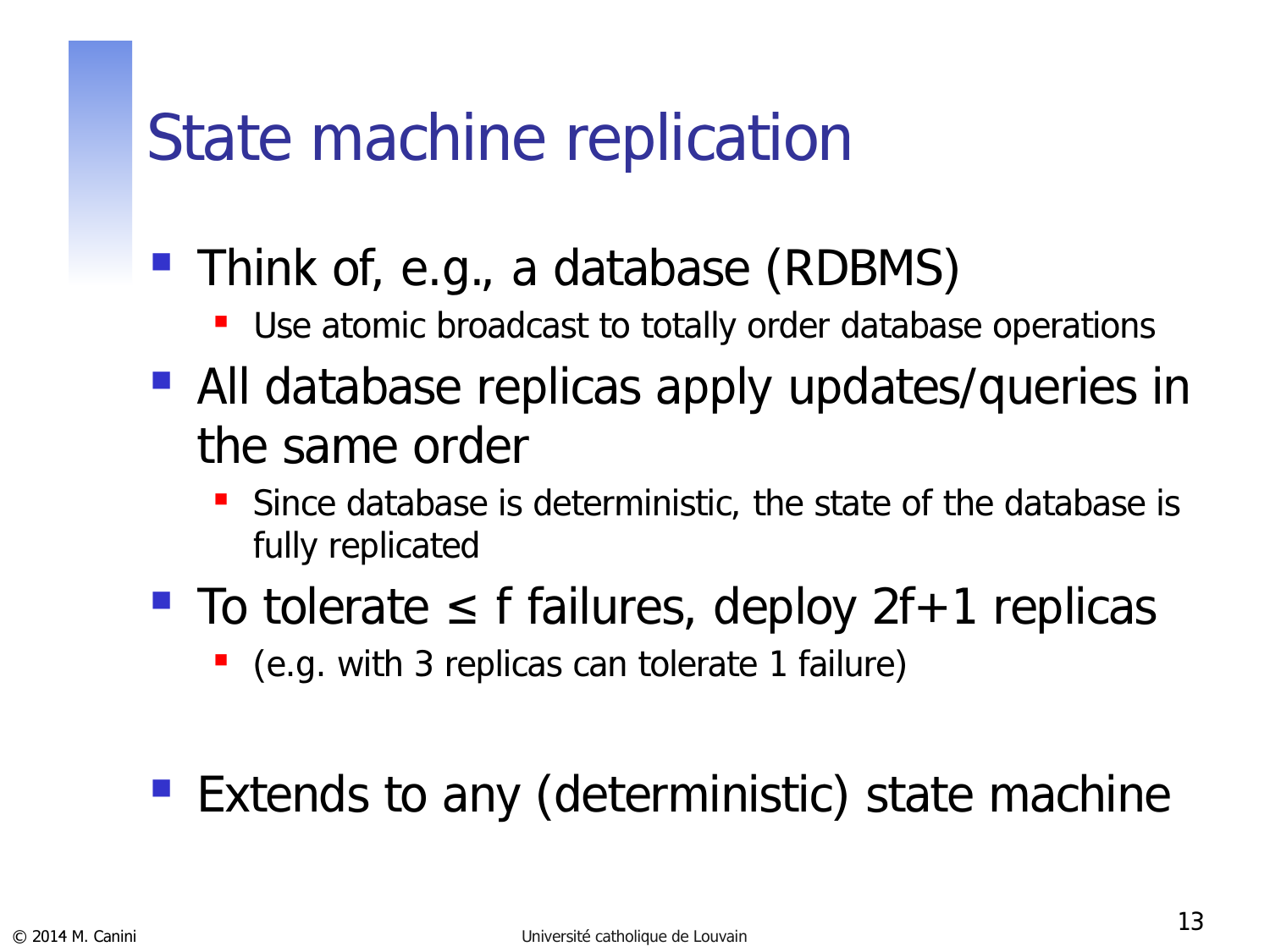

# State machine replication
Think of, e.g., a database (RDBMS)
Use atomic broadcast to totally order database operations
All database replicas apply updates/queries in the same order
Since database is deterministic, the state of the database is fully replicated
To tolerate ≤ f failures, deploy 2f+1 replicas
(e.g. with 3 replicas can tolerate 1 failure)

Extends to any (deterministic) state machine
13
Université catholique de Louvain